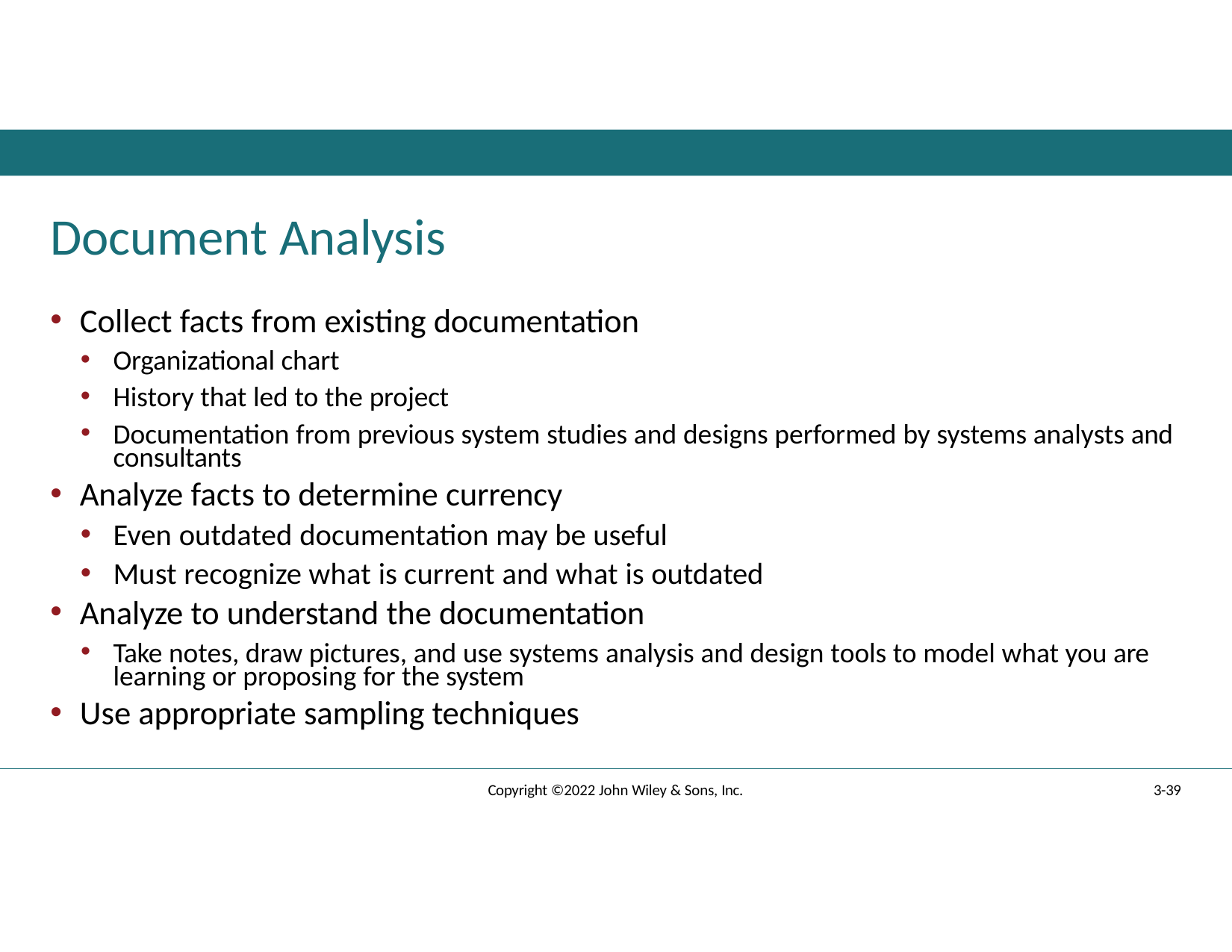

# Document Analysis
Collect facts from existing documentation
Organizational chart
History that led to the project
Documentation from previous system studies and designs performed by systems analysts and consultants
Analyze facts to determine currency
Even outdated documentation may be useful
Must recognize what is current and what is outdated
Analyze to understand the documentation
Take notes, draw pictures, and use systems analysis and design tools to model what you are learning or proposing for the system
Use appropriate sampling techniques
3-39
Copyright ©2022 John Wiley & Sons, Inc.